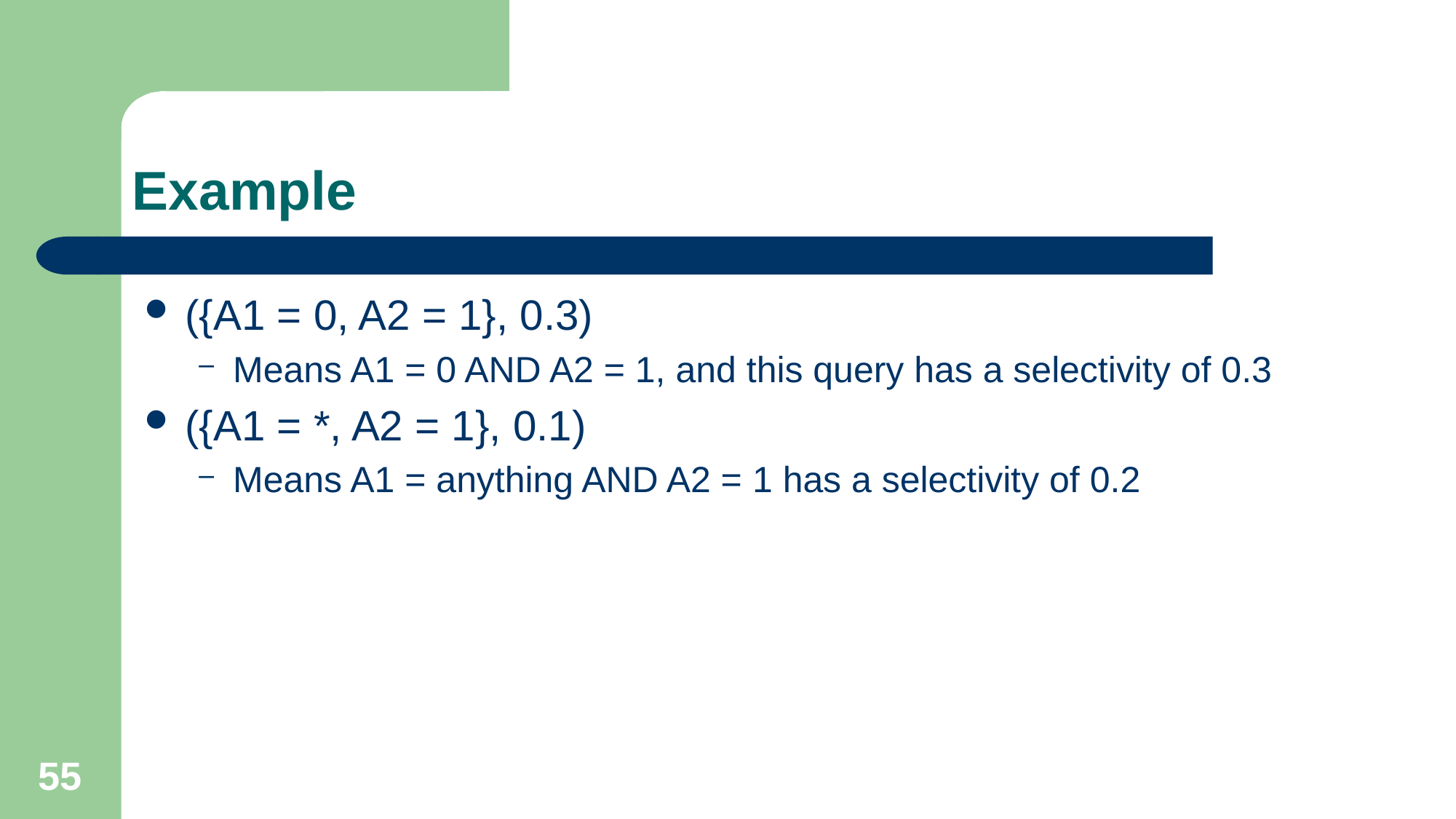

# Example
({A1 = 0, A2 = 1}, 0.3)
Means A1 = 0 AND A2 = 1, and this query has a selectivity of 0.3
({A1 = *, A2 = 1}, 0.1)
Means A1 = anything AND A2 = 1 has a selectivity of 0.2
55